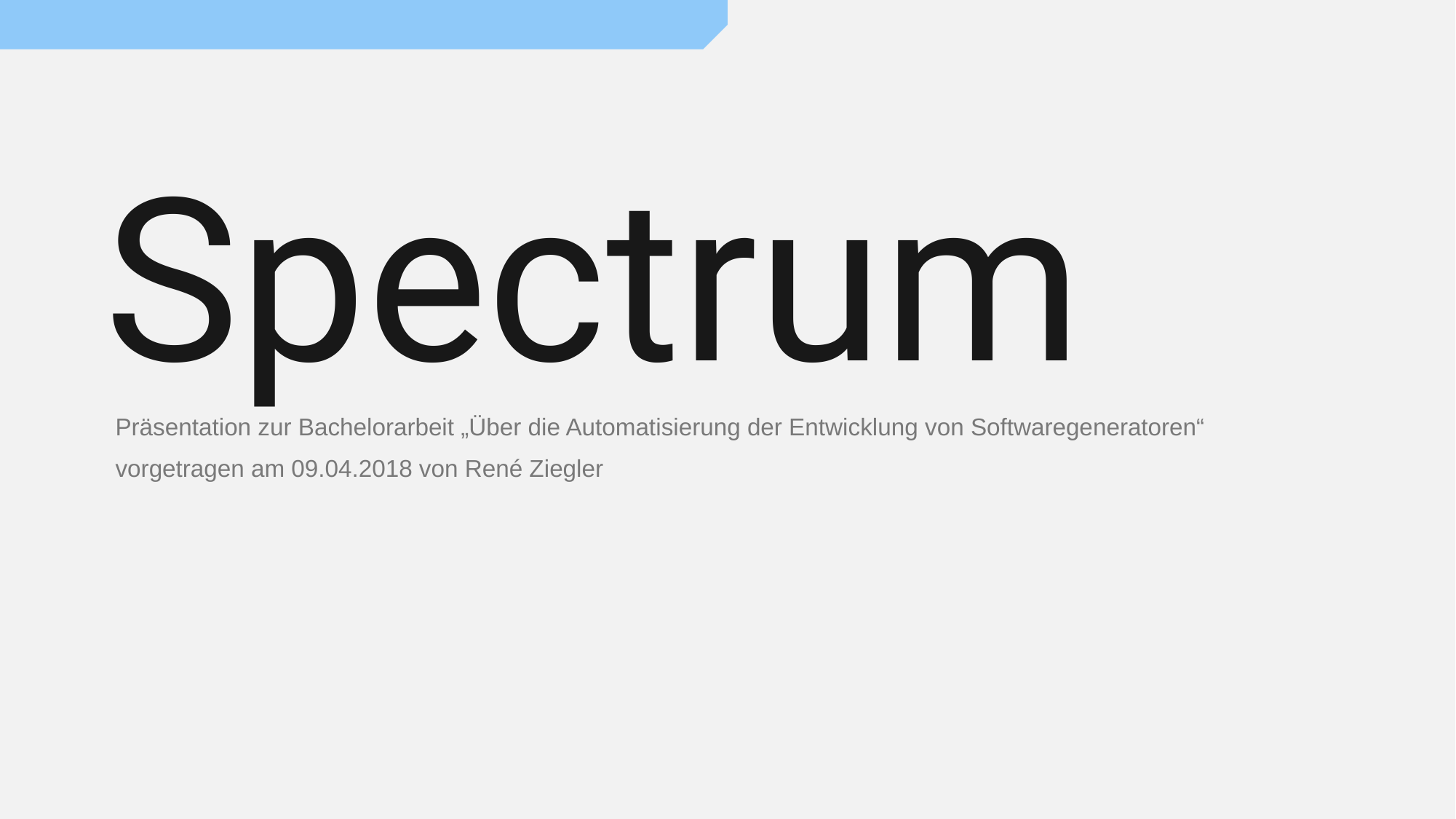

# Spectrum
Präsentation zur Bachelorarbeit „Über die Automatisierung der Entwicklung von Softwaregeneratoren“
vorgetragen am 09.04.2018 von René Ziegler